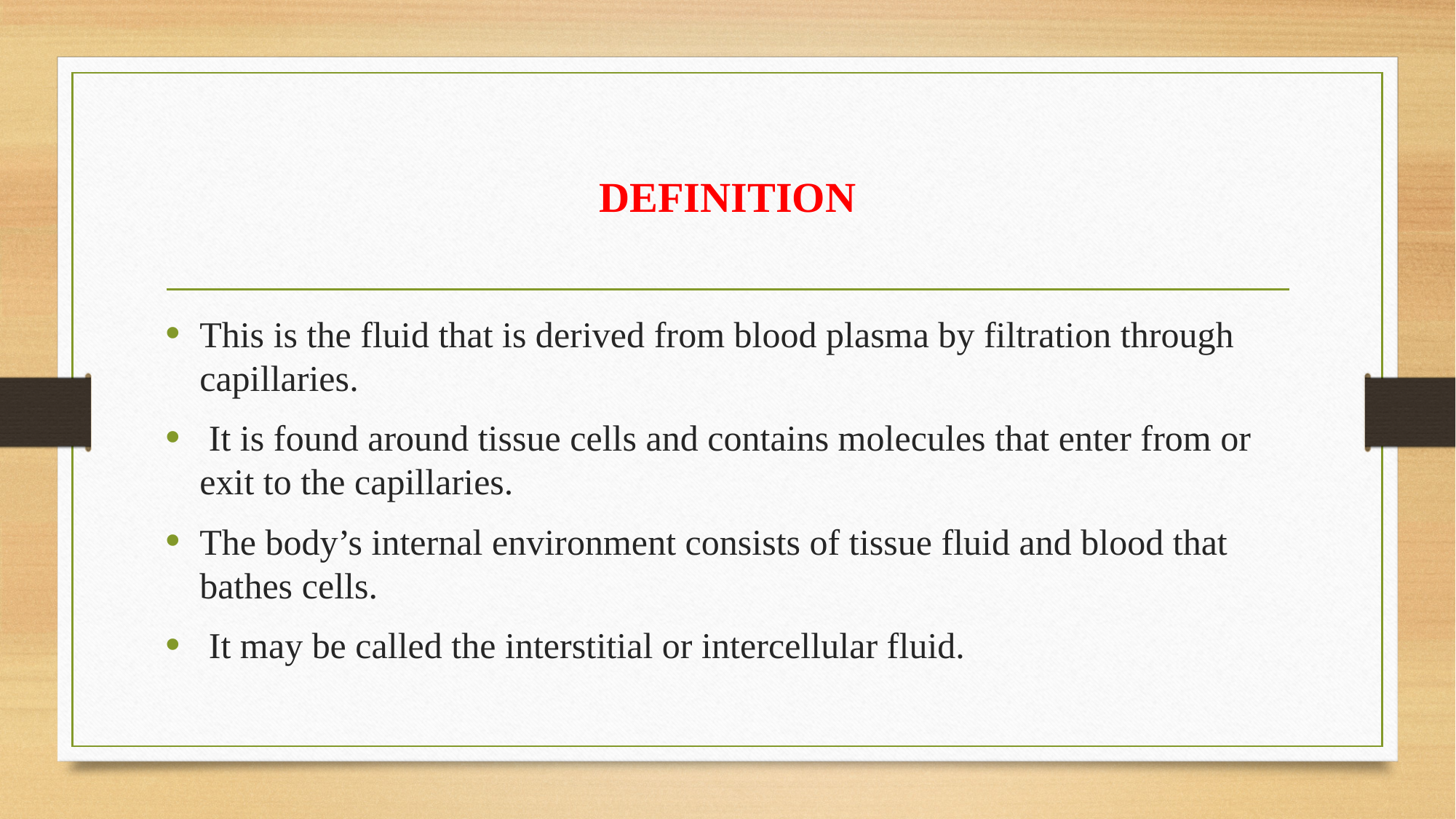

# DEFINITION
This is the fluid that is derived from blood plasma by filtration through capillaries.
 It is found around tissue cells and contains molecules that enter from or exit to the capillaries.
The body’s internal environment consists of tissue fluid and blood that bathes cells.
 It may be called the interstitial or intercellular fluid.